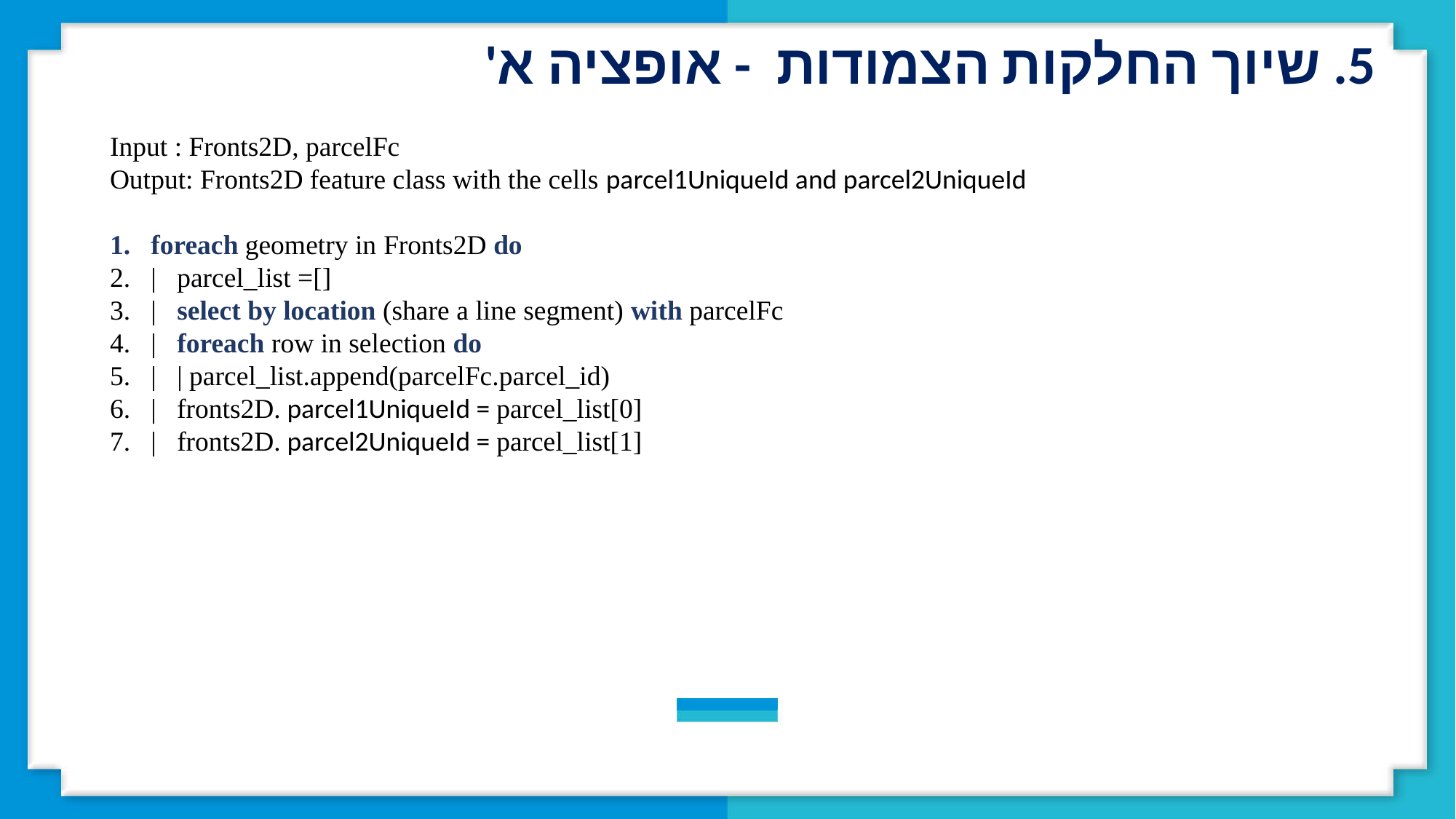

5. שיוך החלקות הצמודות  - אופציה א'
Input : Fronts2D, parcelFc
Output: Fronts2D feature class with the cells parcel1UniqueId and parcel2UniqueId

foreach geometry in Fronts2D do
|   parcel_list =[]
|   select by location (share a line segment) with parcelFc
|   foreach row in selection do
|   | parcel_list.append(parcelFc.parcel_id)
|   fronts2D. parcel1UniqueId = parcel_list[0]
|   fronts2D. parcel2UniqueId = parcel_list[1]